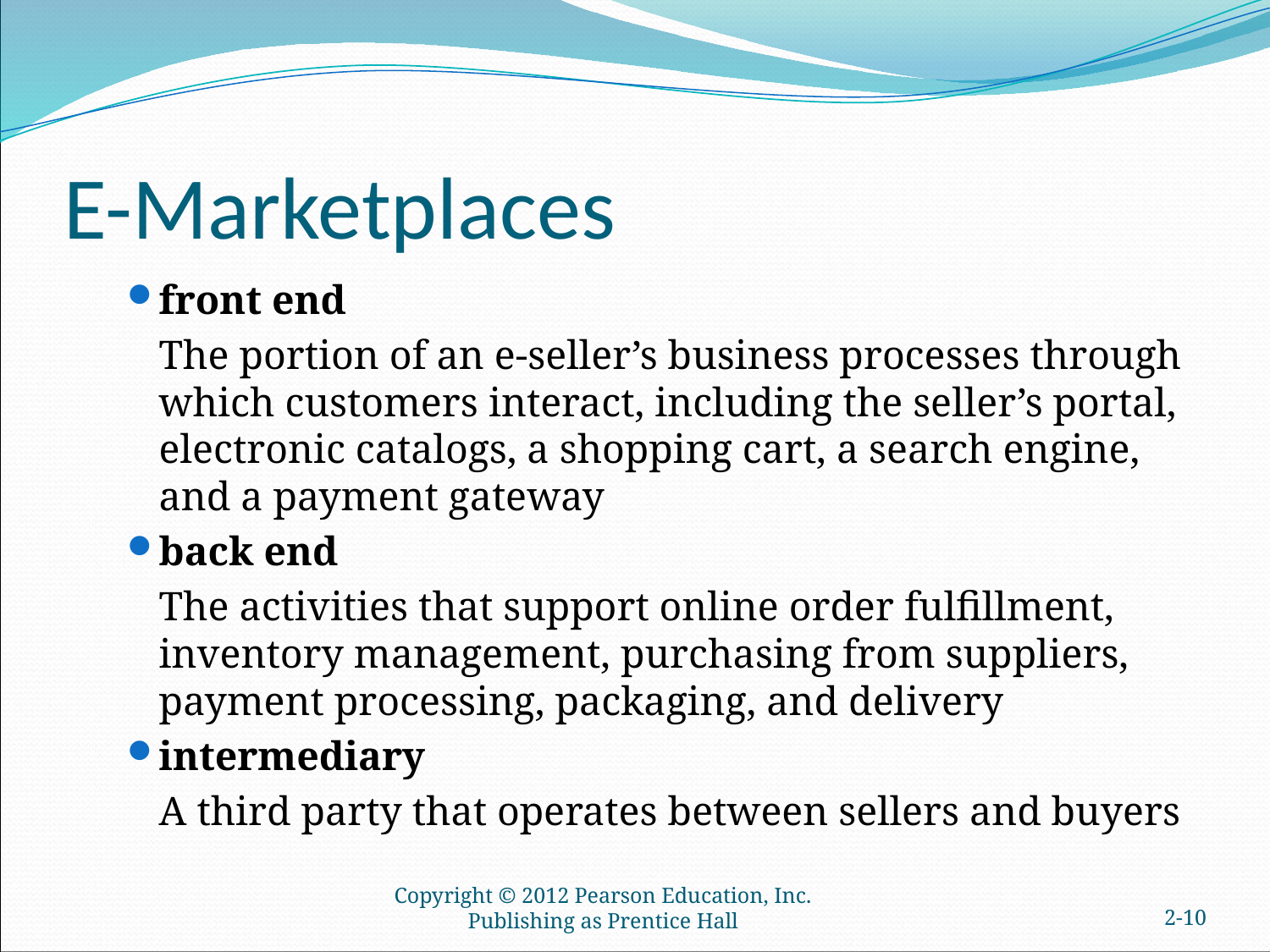

# E-Marketplaces
front end
	The portion of an e-seller’s business processes through which customers interact, including the seller’s portal, electronic catalogs, a shopping cart, a search engine, and a payment gateway
back end
	The activities that support online order fulfillment, inventory management, purchasing from suppliers, payment processing, packaging, and delivery
intermediary
	A third party that operates between sellers and buyers
Copyright © 2012 Pearson Education, Inc. Publishing as Prentice Hall
2-10